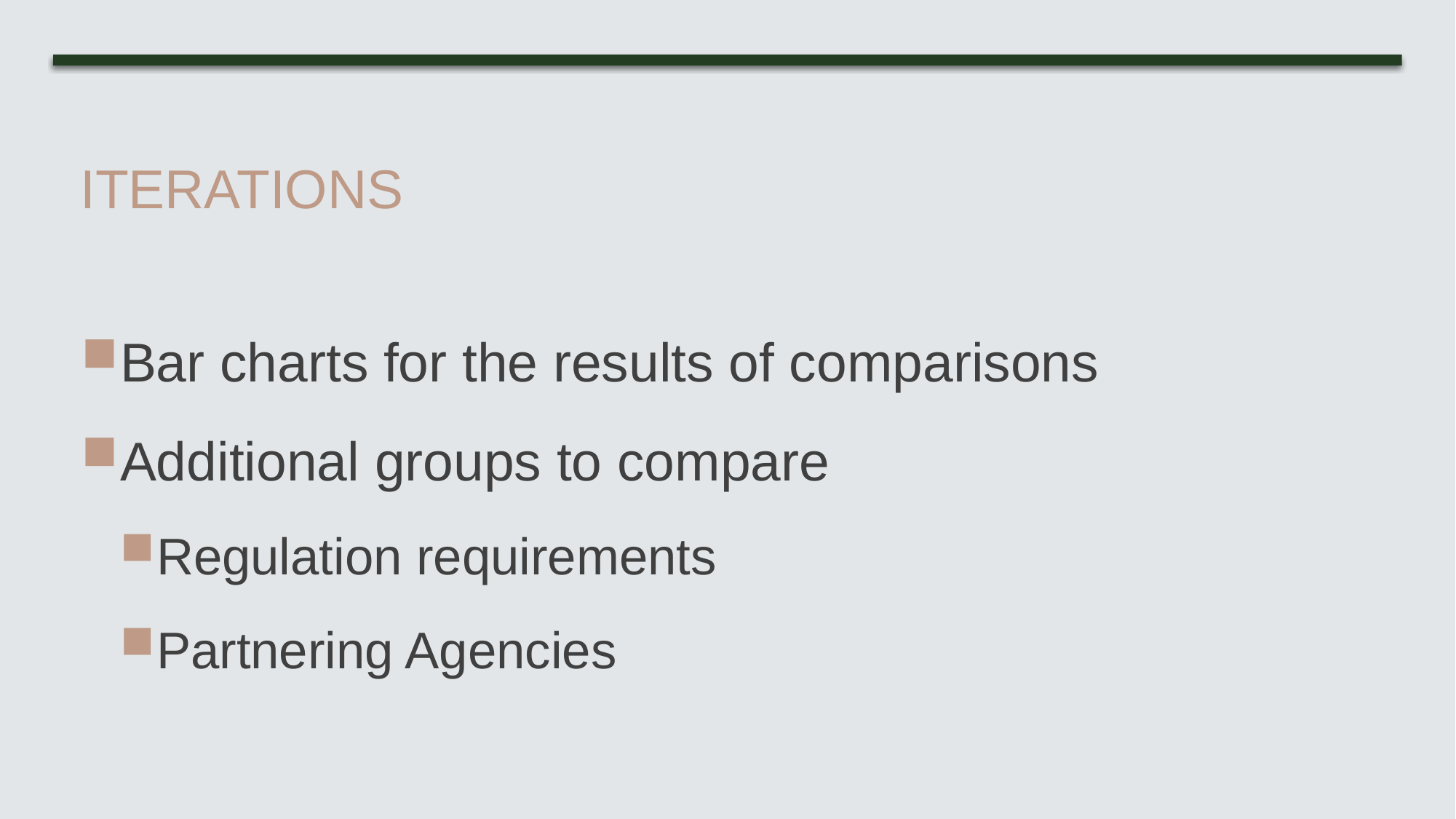

# iterations
Bar charts for the results of comparisons
Additional groups to compare
Regulation requirements
Partnering Agencies